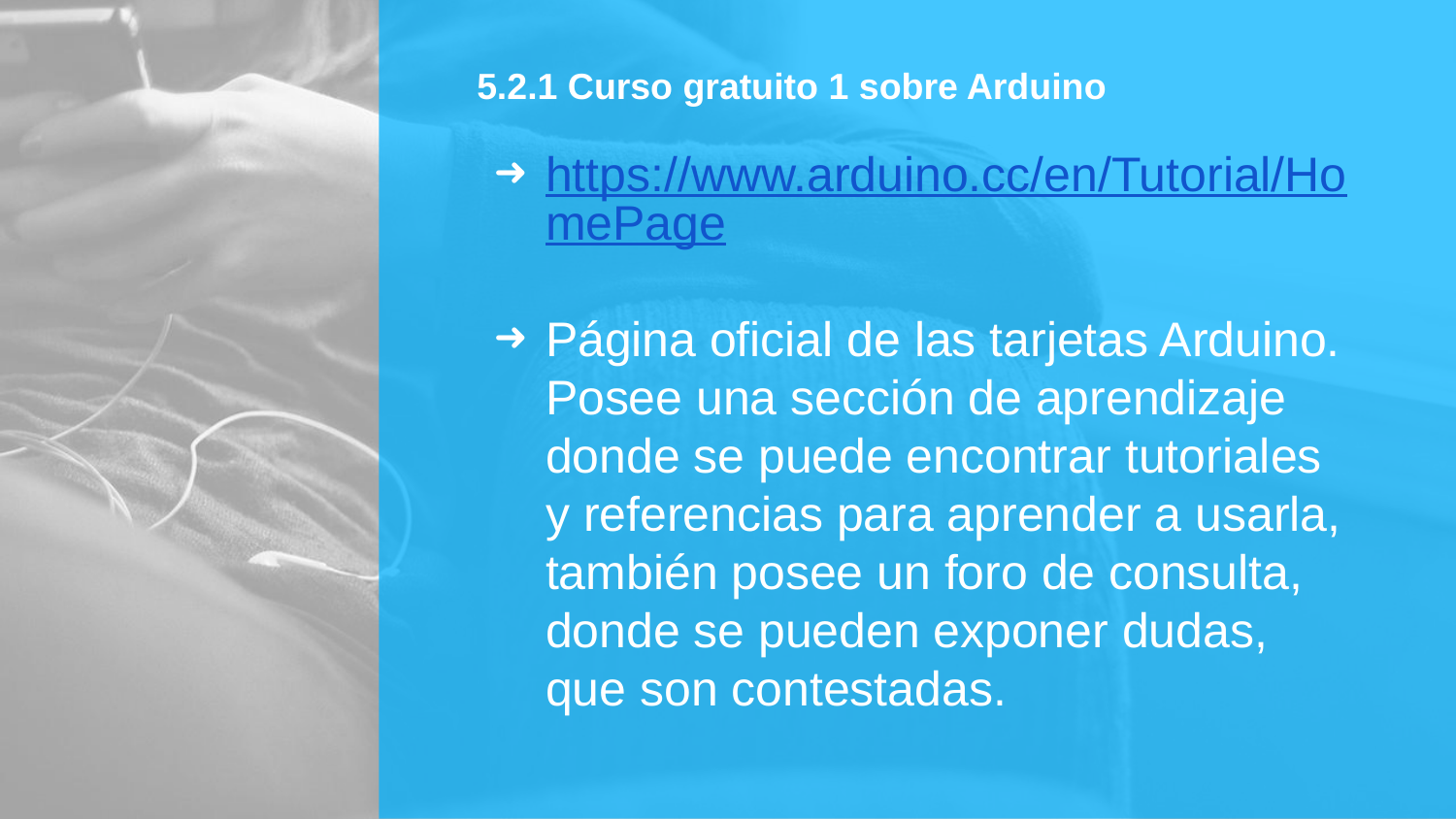

# 5.2.1 Curso gratuito 1 sobre Arduino
https://www.arduino.cc/en/Tutorial/HomePage

Página oficial de las tarjetas Arduino. Posee una sección de aprendizaje donde se puede encontrar tutoriales y referencias para aprender a usarla, también posee un foro de consulta, donde se pueden exponer dudas, que son contestadas.